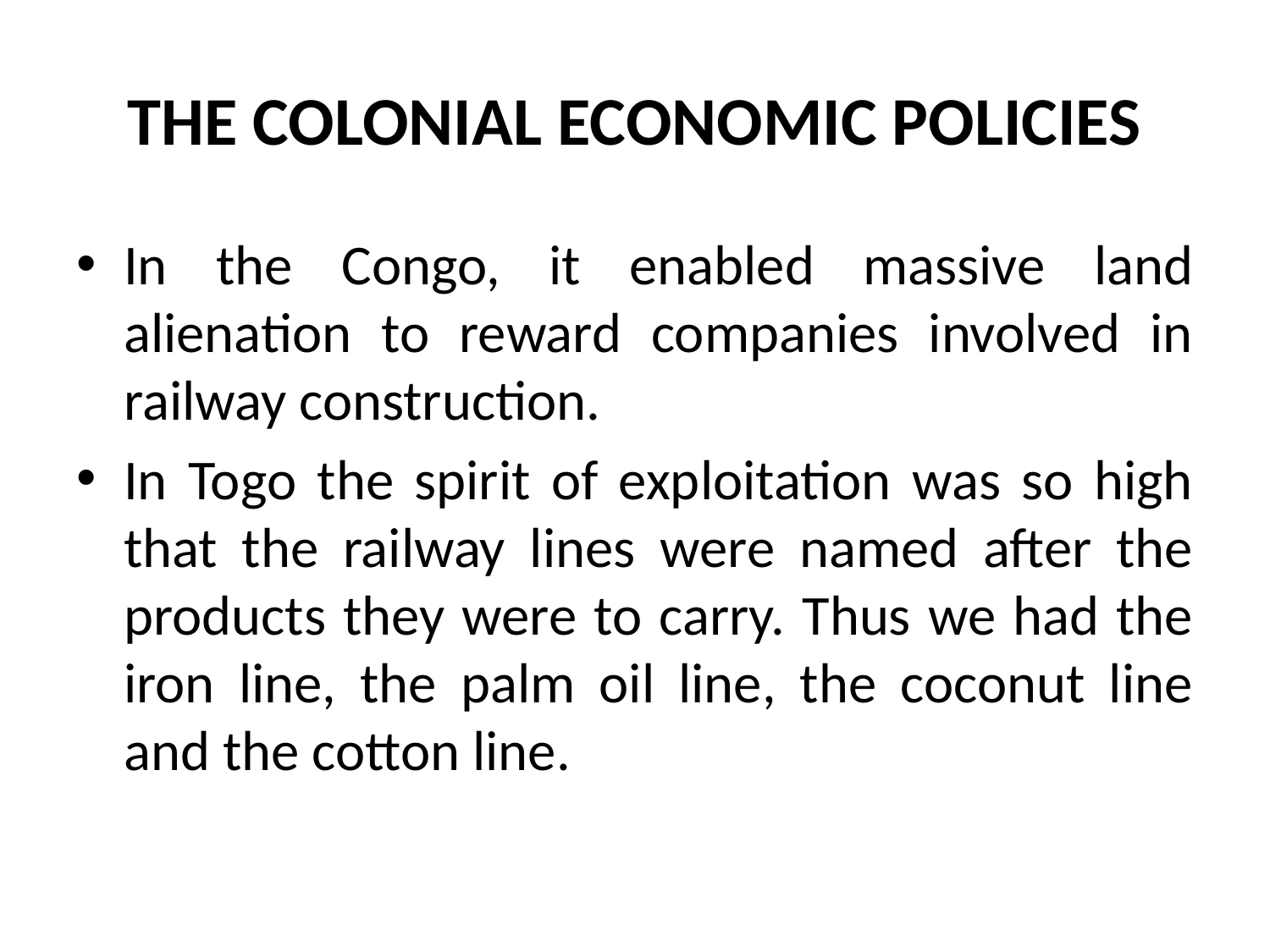

# THE COLONIAL ECONOMIC POLICIES
In the Congo, it enabled massive land alienation to reward companies involved in railway construction.
In Togo the spirit of exploitation was so high that the railway lines were named after the products they were to carry. Thus we had the iron line, the palm oil line, the coconut line and the cotton line.